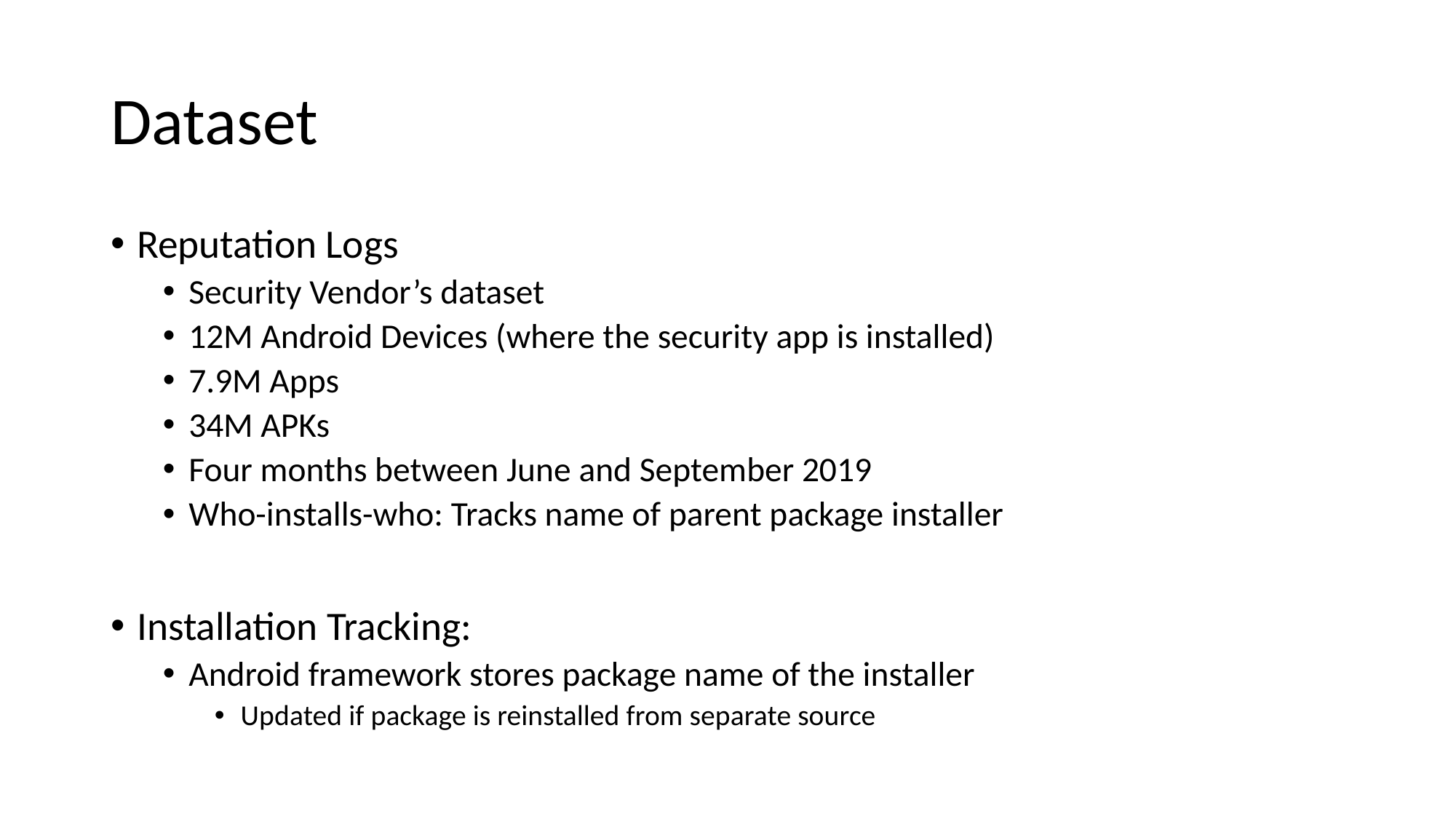

# Dataset
Reputation Logs
Security Vendor’s dataset
12M Android Devices (where the security app is installed)
7.9M Apps
34M APKs
Four months between June and September 2019
Who-installs-who: Tracks name of parent package installer

Installation Tracking:
Android framework stores package name of the installer
Updated if package is reinstalled from separate source